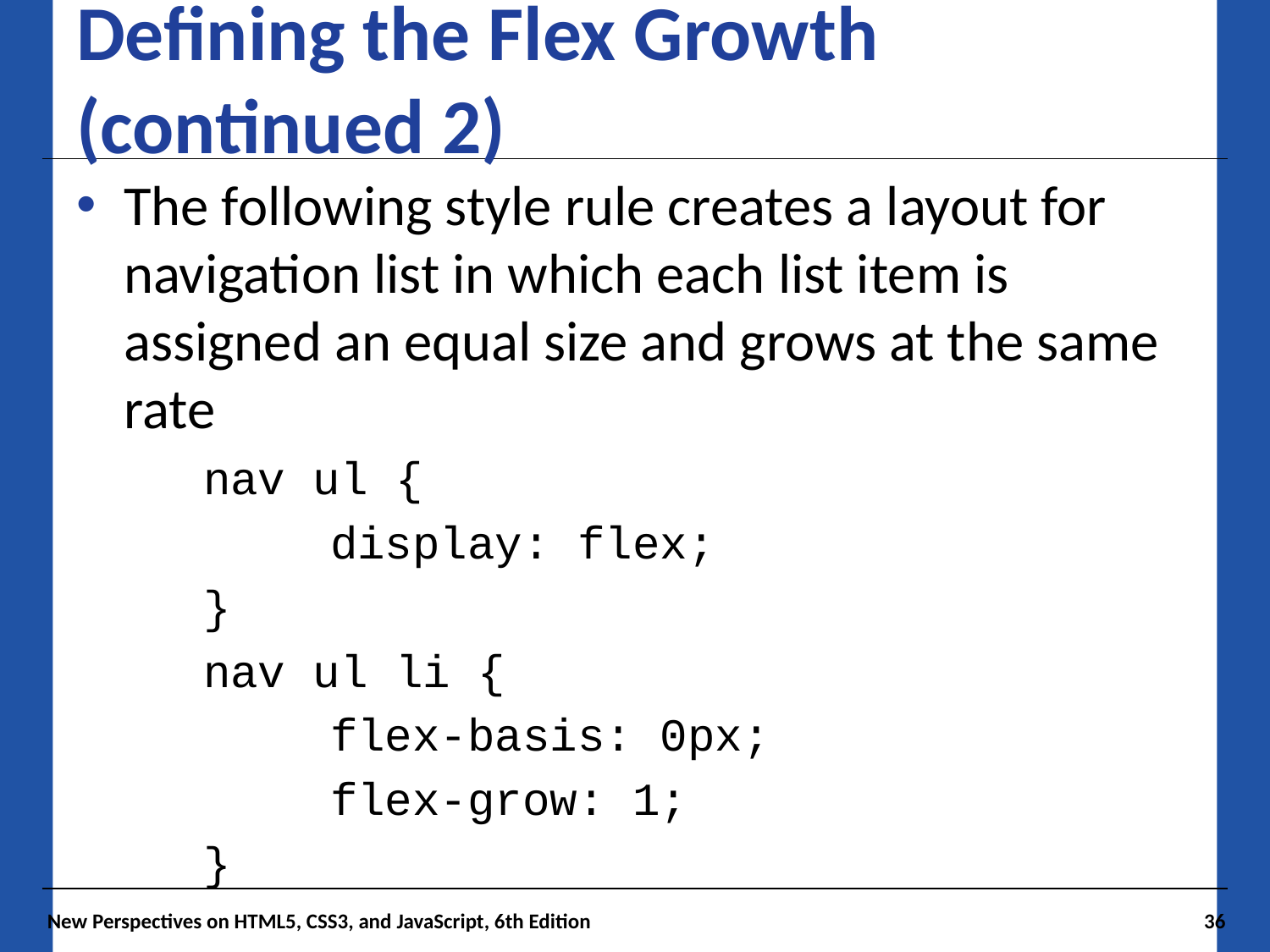

# Defining the Flex Growth (continued 2)
The following style rule creates a layout for navigation list in which each list item is assigned an equal size and grows at the same rate
nav ul {
	display: flex;
}
nav ul li {
	flex-basis: 0px;
	flex-grow: 1;
}
New Perspectives on HTML5, CSS3, and JavaScript, 6th Edition
36